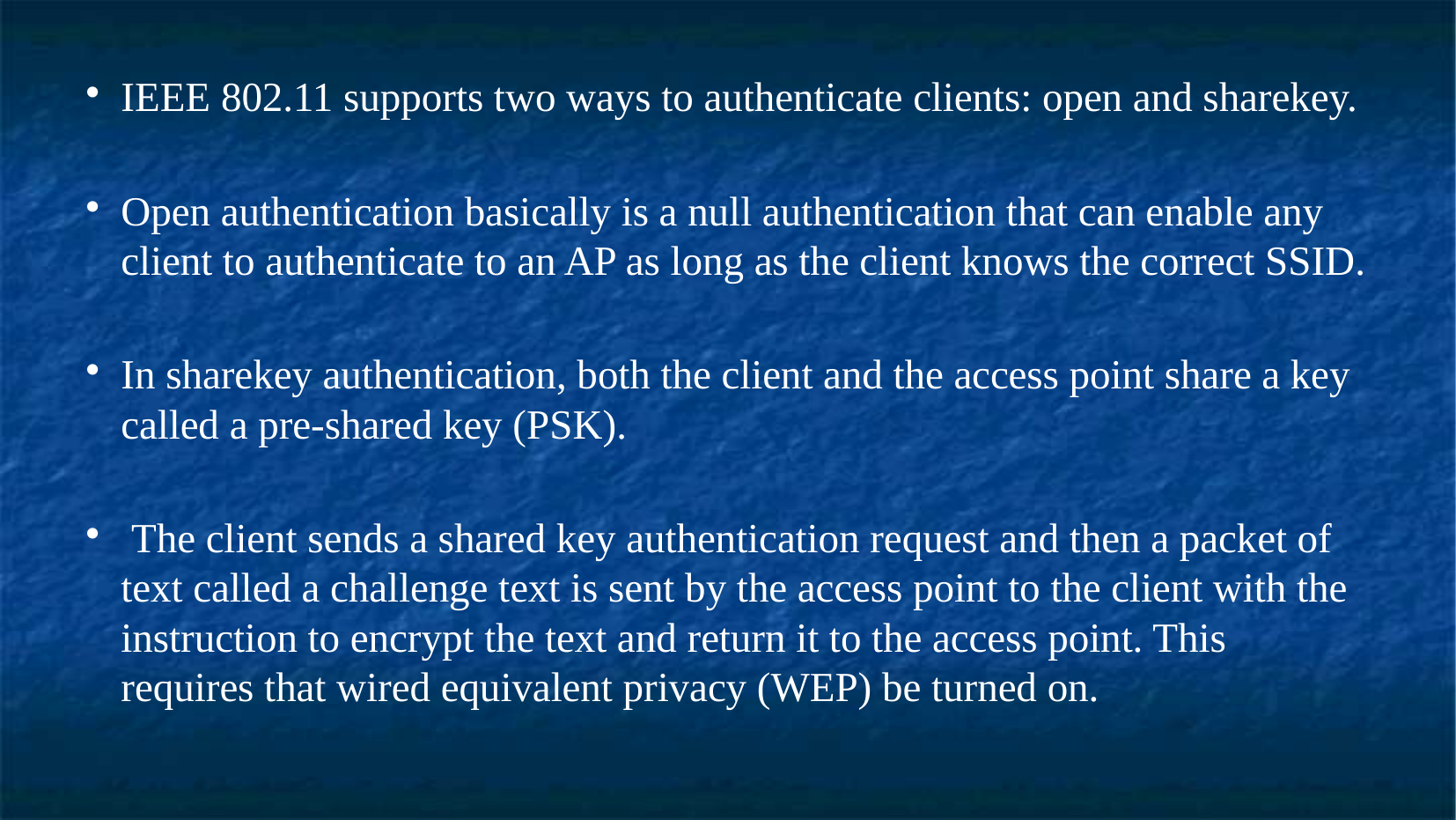

IEEE 802.11 supports two ways to authenticate clients: open and sharekey.

Open authentication basically is a null authentication that can enable any client to authenticate to an AP as long as the client knows the correct SSID.

In sharekey authentication, both the client and the access point share a key called a pre-shared key (PSK).

 The client sends a shared key authentication request and then a packet of text called a challenge text is sent by the access point to the client with the instruction to encrypt the text and return it to the access point. This requires that wired equivalent privacy (WEP) be turned on.